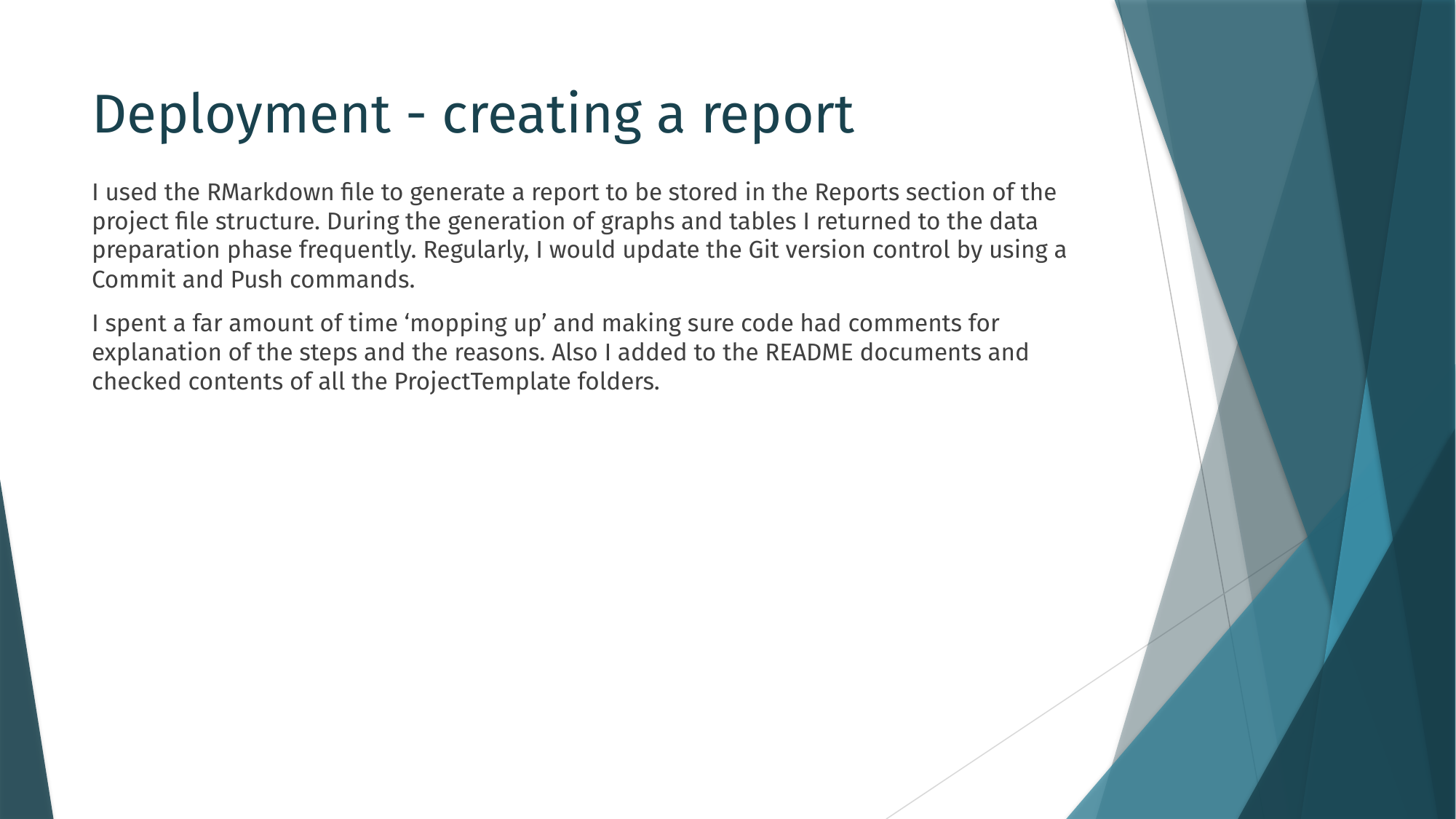

# Deployment - creating a report
I used the RMarkdown file to generate a report to be stored in the Reports section of the project file structure. During the generation of graphs and tables I returned to the data preparation phase frequently. Regularly, I would update the Git version control by using a Commit and Push commands.
I spent a far amount of time ‘mopping up’ and making sure code had comments for explanation of the steps and the reasons. Also I added to the README documents and checked contents of all the ProjectTemplate folders.